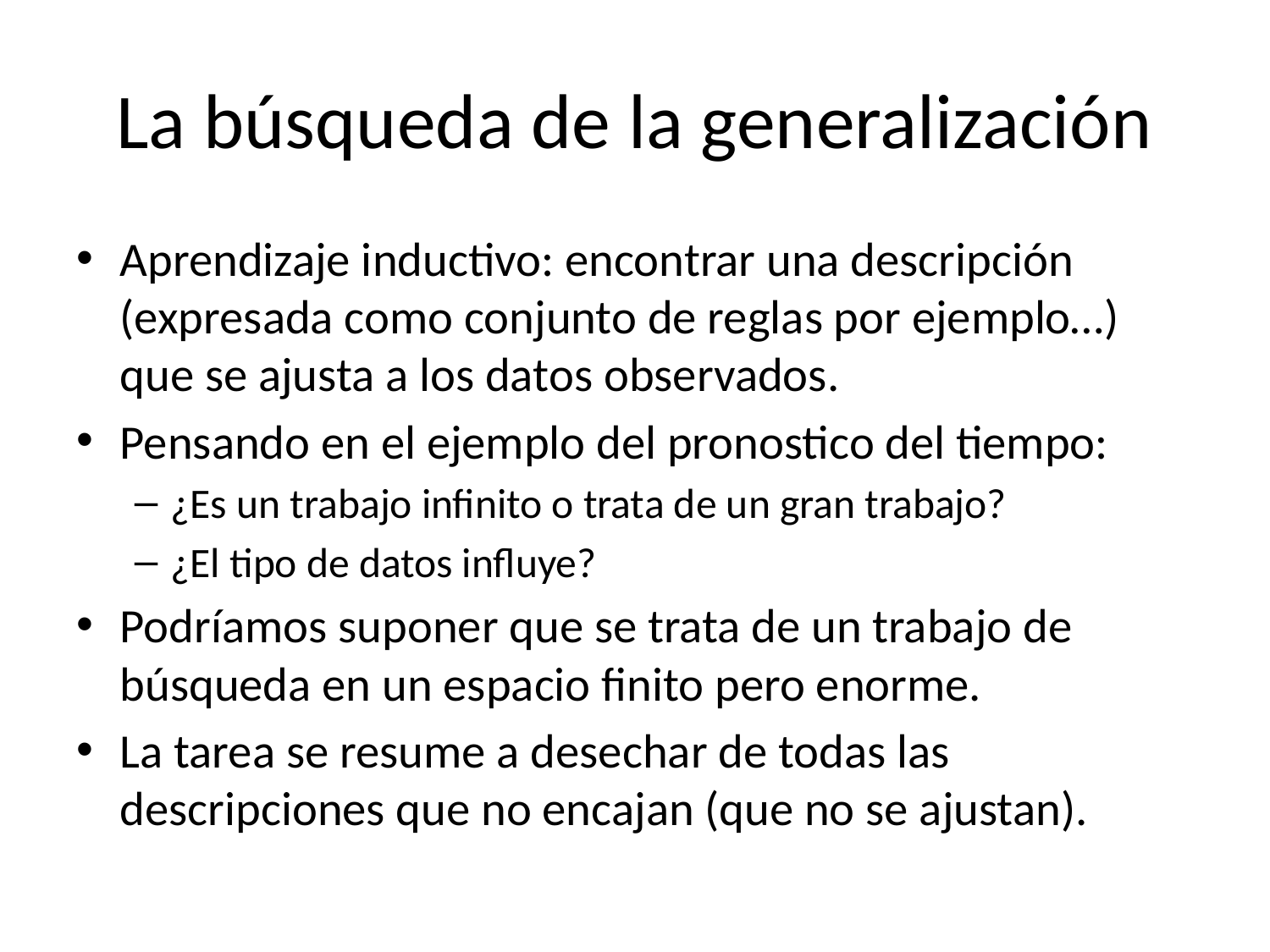

# La búsqueda de la generalización
Aprendizaje inductivo: encontrar una descripción (expresada como conjunto de reglas por ejemplo…) que se ajusta a los datos observados.
Pensando en el ejemplo del pronostico del tiempo:
¿Es un trabajo infinito o trata de un gran trabajo?
¿El tipo de datos influye?
Podríamos suponer que se trata de un trabajo de búsqueda en un espacio finito pero enorme.
La tarea se resume a desechar de todas las descripciones que no encajan (que no se ajustan).